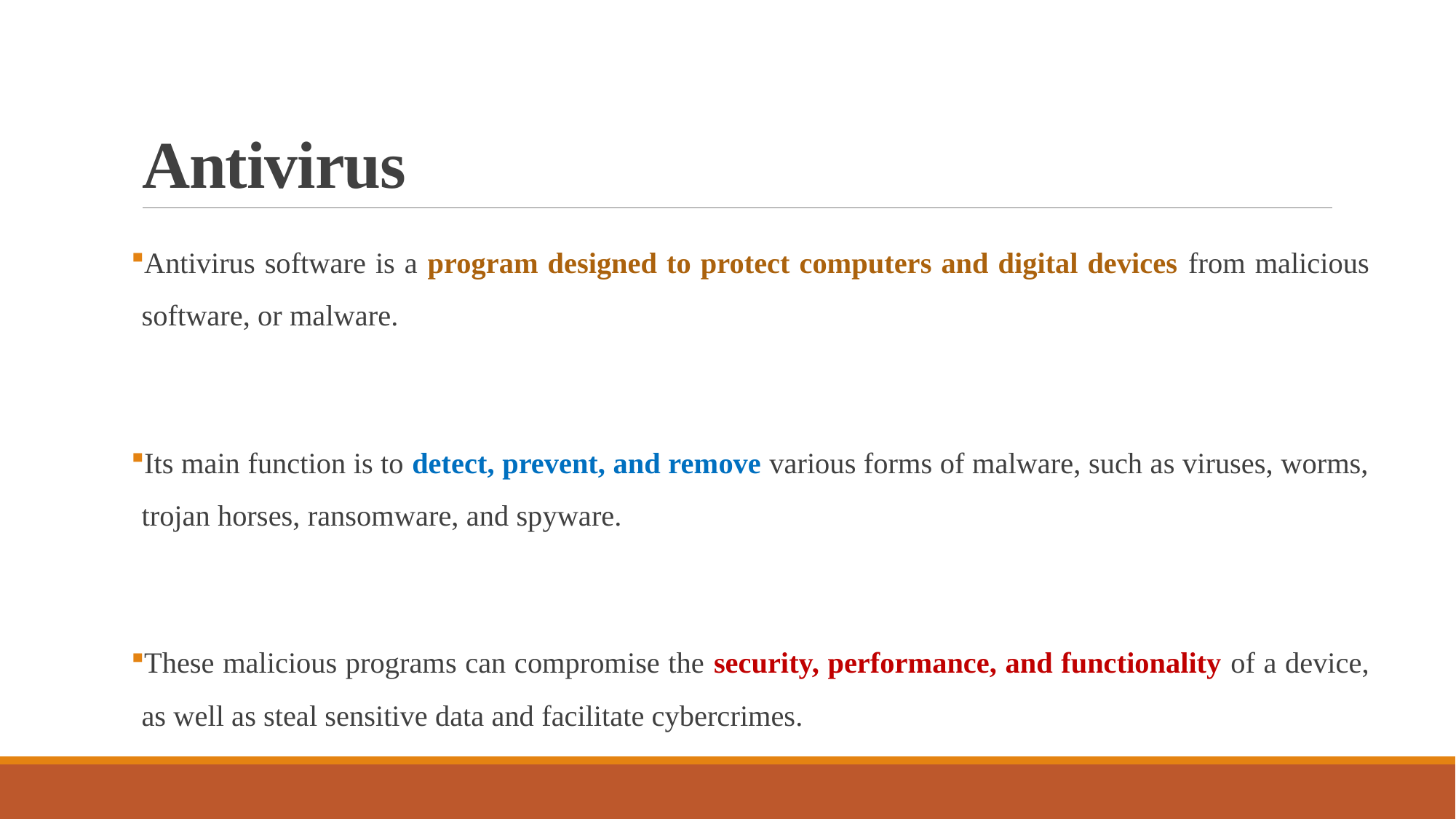

# Antivirus
Antivirus software is a program designed to protect computers and digital devices from malicious software, or malware.

Its main function is to detect, prevent, and remove various forms of malware, such as viruses, worms, trojan horses, ransomware, and spyware.

These malicious programs can compromise the security, performance, and functionality of a device, as well as steal sensitive data and facilitate cybercrimes.